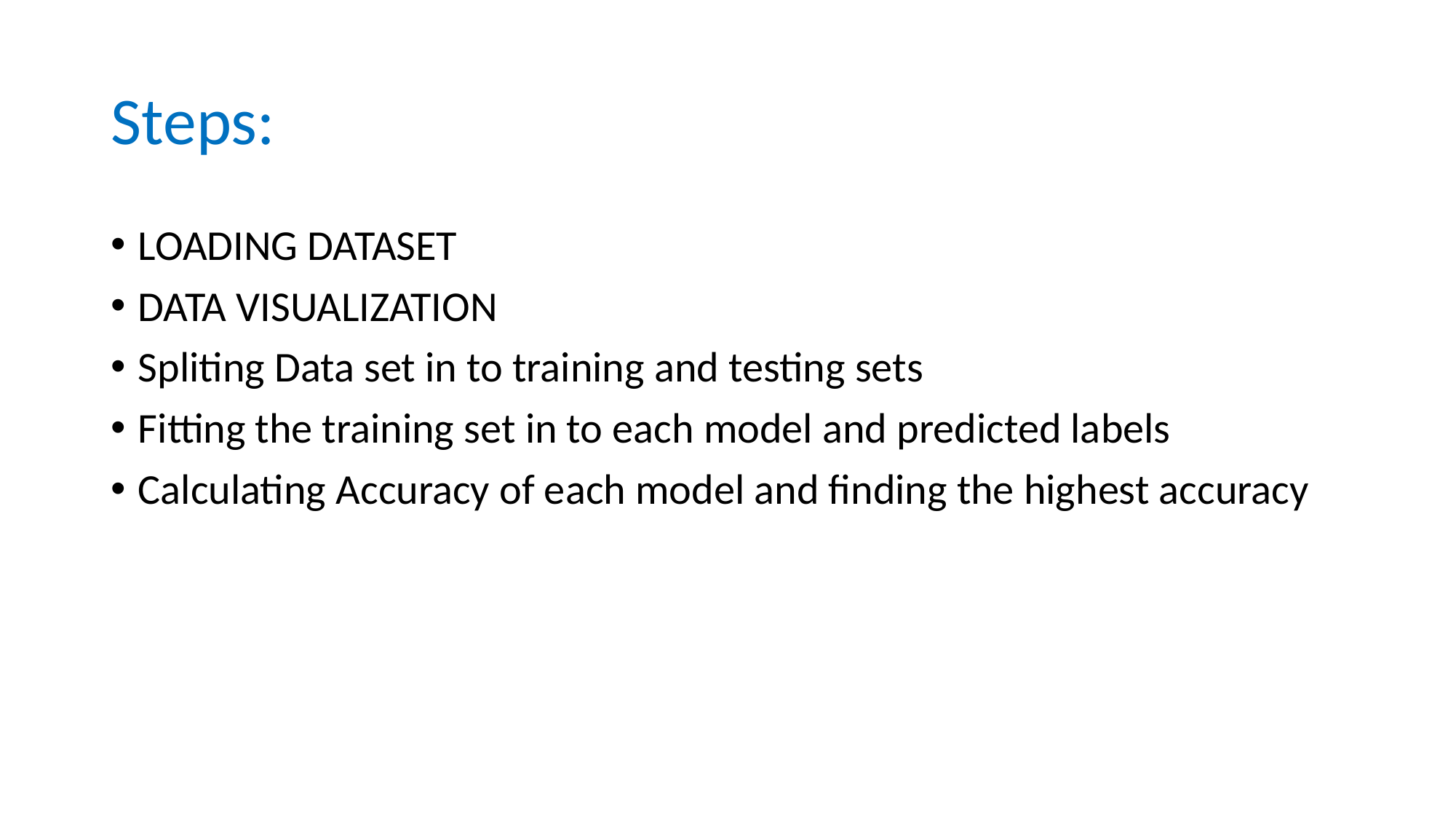

# Steps:
LOADING DATASET
DATA VISUALIZATION
Spliting Data set in to training and testing sets
Fitting the training set in to each model and predicted labels
Calculating Accuracy of each model and finding the highest accuracy